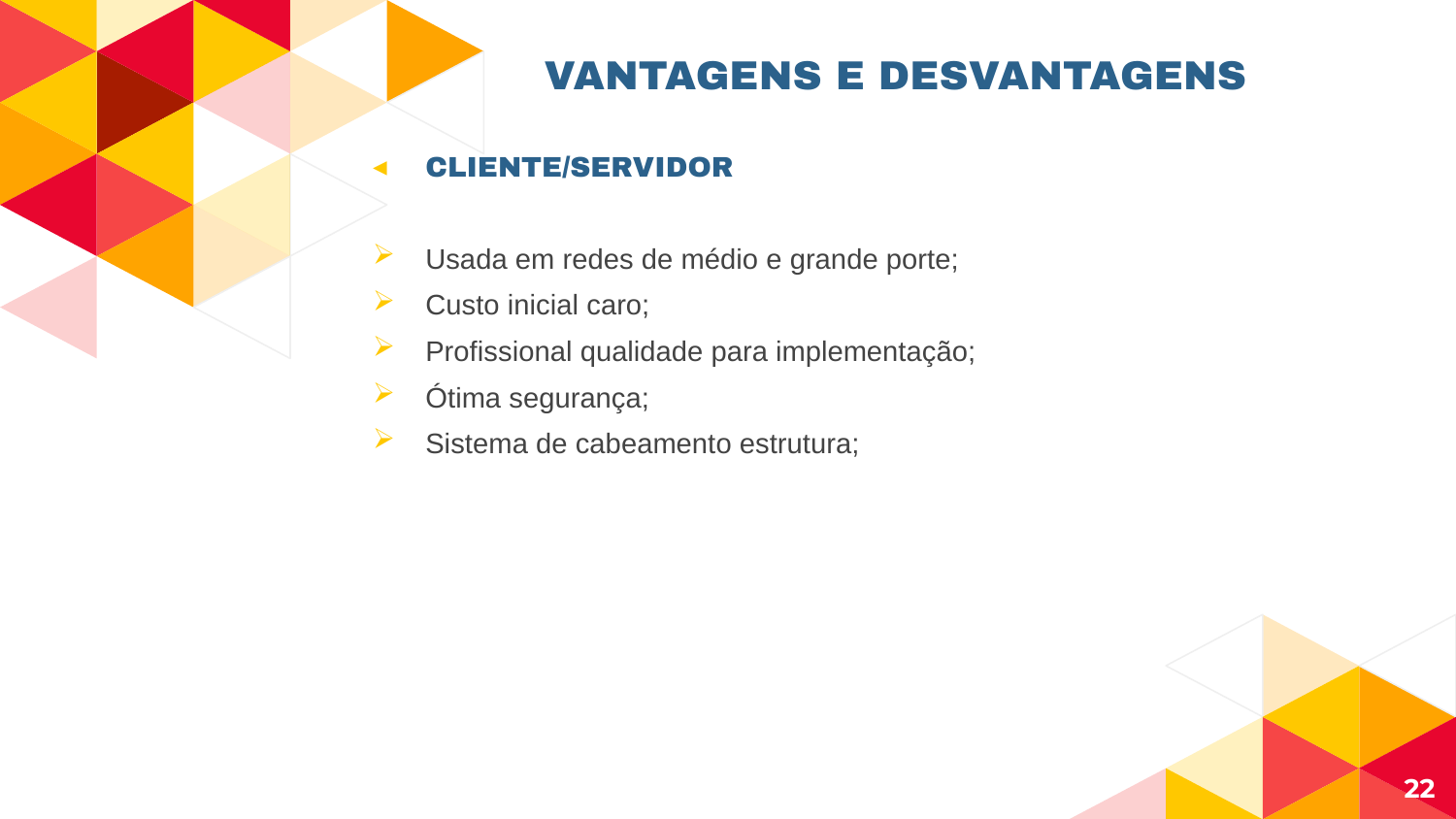

VANTAGENS E DESVANTAGENS
CLIENTE/SERVIDOR

Usada em redes de médio e grande porte;
Custo inicial caro;
Profissional qualidade para implementação;
Ótima segurança;
Sistema de cabeamento estrutura;

22